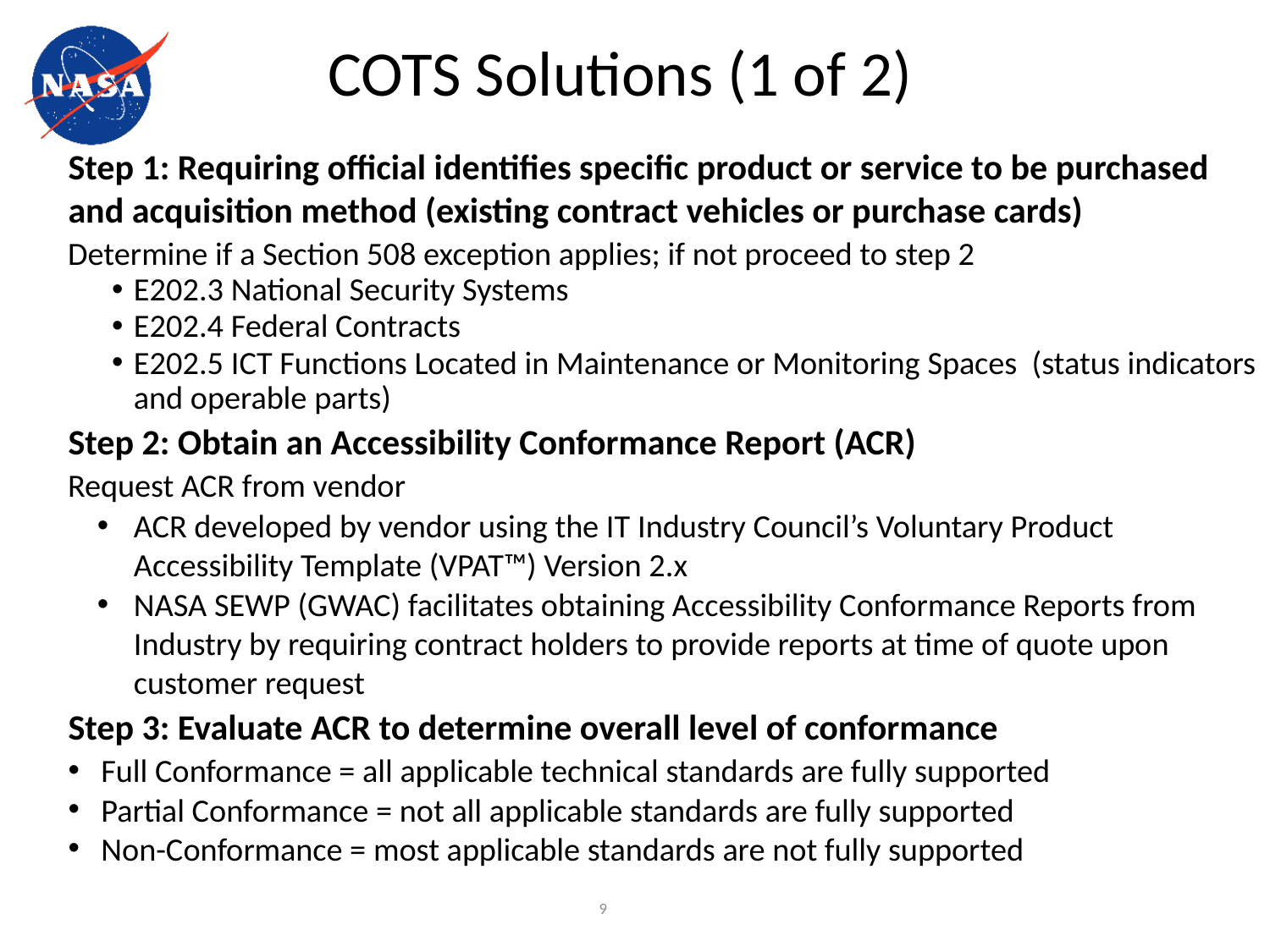

# COTS Solutions (1 of 2)
Step 1: Requiring official identifies specific product or service to be purchased and acquisition method (existing contract vehicles or purchase cards)
Determine if a Section 508 exception applies; if not proceed to step 2
E202.3 National Security Systems
E202.4 Federal Contracts
E202.5 ICT Functions Located in Maintenance or Monitoring Spaces  (status indicators and operable parts)
Step 2: Obtain an Accessibility Conformance Report (ACR)
Request ACR from vendor
ACR developed by vendor using the IT Industry Council’s Voluntary Product Accessibility Template (VPAT™) Version 2.x
NASA SEWP (GWAC) facilitates obtaining Accessibility Conformance Reports from Industry by requiring contract holders to provide reports at time of quote upon customer request
Step 3: Evaluate ACR to determine overall level of conformance
Full Conformance = all applicable technical standards are fully supported
Partial Conformance = not all applicable standards are fully supported
Non-Conformance = most applicable standards are not fully supported

9